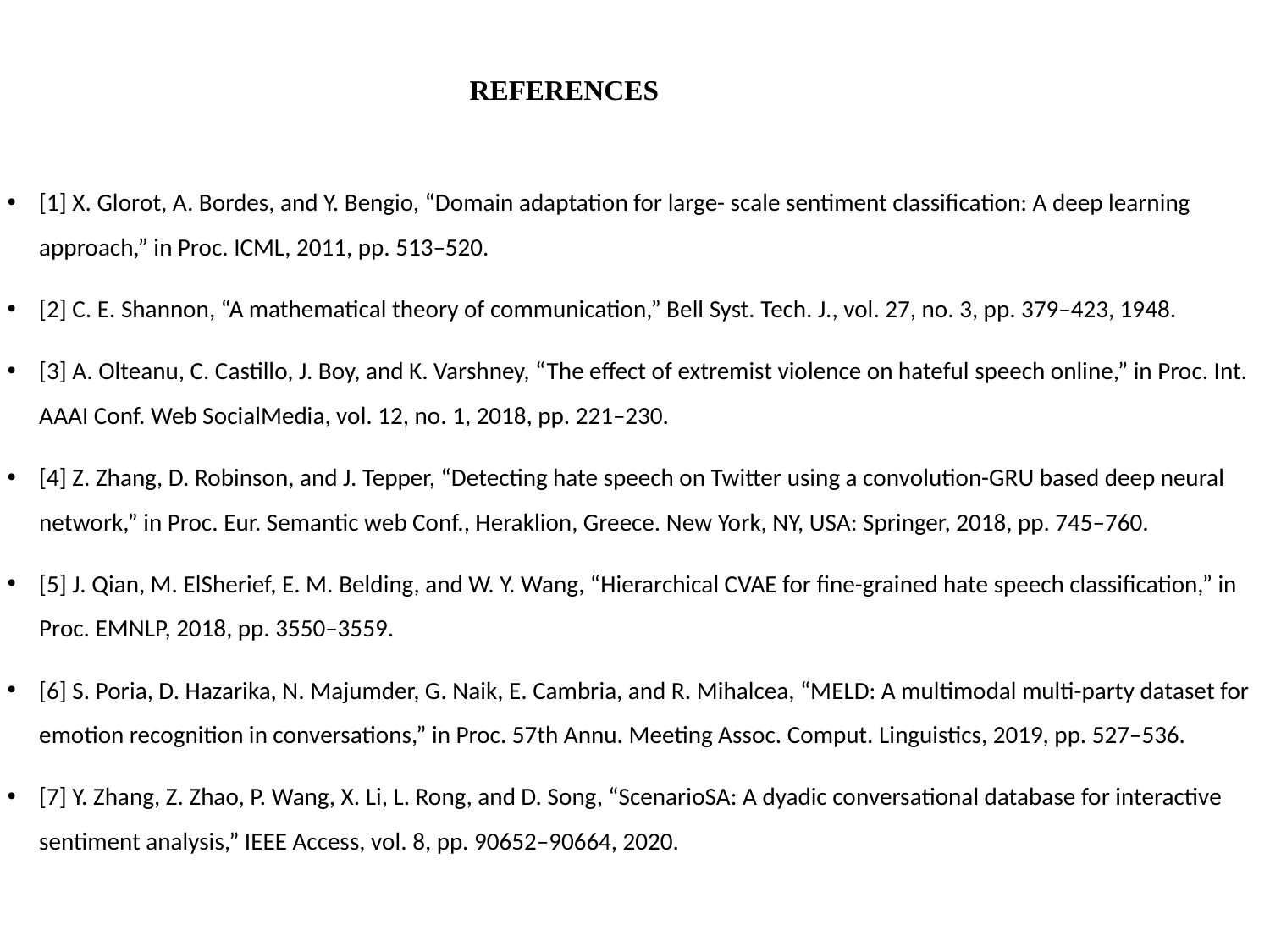

# REFERENCES
[1] X. Glorot, A. Bordes, and Y. Bengio, “Domain adaptation for large- scale sentiment classification: A deep learning approach,” in Proc. ICML, 2011, pp. 513–520.
[2] C. E. Shannon, “A mathematical theory of communication,” Bell Syst. Tech. J., vol. 27, no. 3, pp. 379–423, 1948.
[3] A. Olteanu, C. Castillo, J. Boy, and K. Varshney, “The effect of extremist violence on hateful speech online,” in Proc. Int. AAAI Conf. Web SocialMedia, vol. 12, no. 1, 2018, pp. 221–230.
[4] Z. Zhang, D. Robinson, and J. Tepper, “Detecting hate speech on Twitter using a convolution-GRU based deep neural network,” in Proc. Eur. Semantic web Conf., Heraklion, Greece. New York, NY, USA: Springer, 2018, pp. 745–760.
[5] J. Qian, M. ElSherief, E. M. Belding, and W. Y. Wang, “Hierarchical CVAE for fine-grained hate speech classification,” in Proc. EMNLP, 2018, pp. 3550–3559.
[6] S. Poria, D. Hazarika, N. Majumder, G. Naik, E. Cambria, and R. Mihalcea, “MELD: A multimodal multi-party dataset for emotion recognition in conversations,” in Proc. 57th Annu. Meeting Assoc. Comput. Linguistics, 2019, pp. 527–536.
[7] Y. Zhang, Z. Zhao, P. Wang, X. Li, L. Rong, and D. Song, “ScenarioSA: A dyadic conversational database for interactive sentiment analysis,” IEEE Access, vol. 8, pp. 90652–90664, 2020.